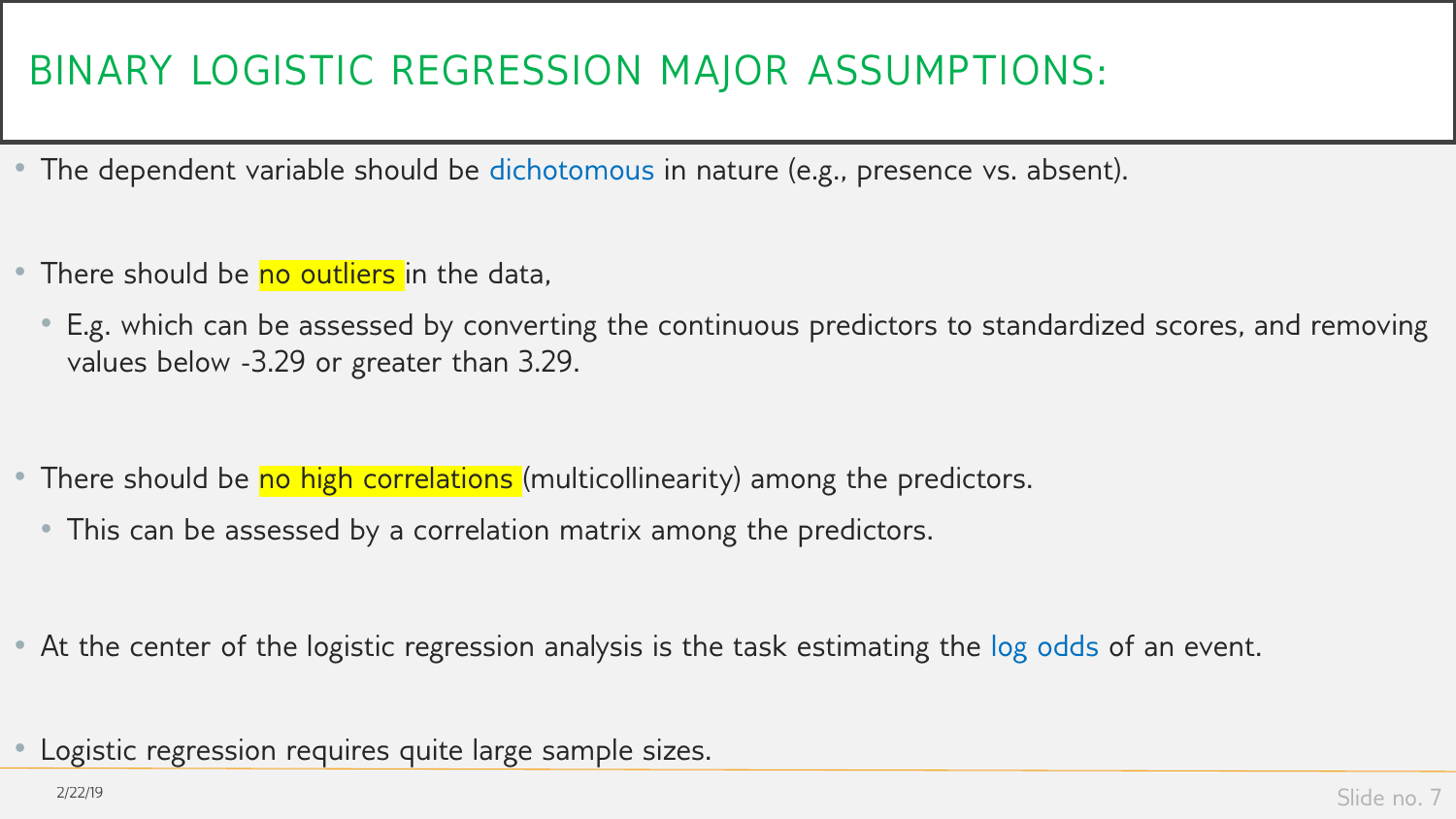

# Binary logistic regression major assumptions:
The dependent variable should be dichotomous in nature (e.g., presence vs. absent).

There should be no outliers in the data,
E.g. which can be assessed by converting the continuous predictors to standardized scores, and removing values below -3.29 or greater than 3.29.

There should be no high correlations (multicollinearity) among the predictors.
This can be assessed by a correlation matrix among the predictors.

At the center of the logistic regression analysis is the task estimating the log odds of an event.

Logistic regression requires quite large sample sizes.

2/22/19
Slide no. 7